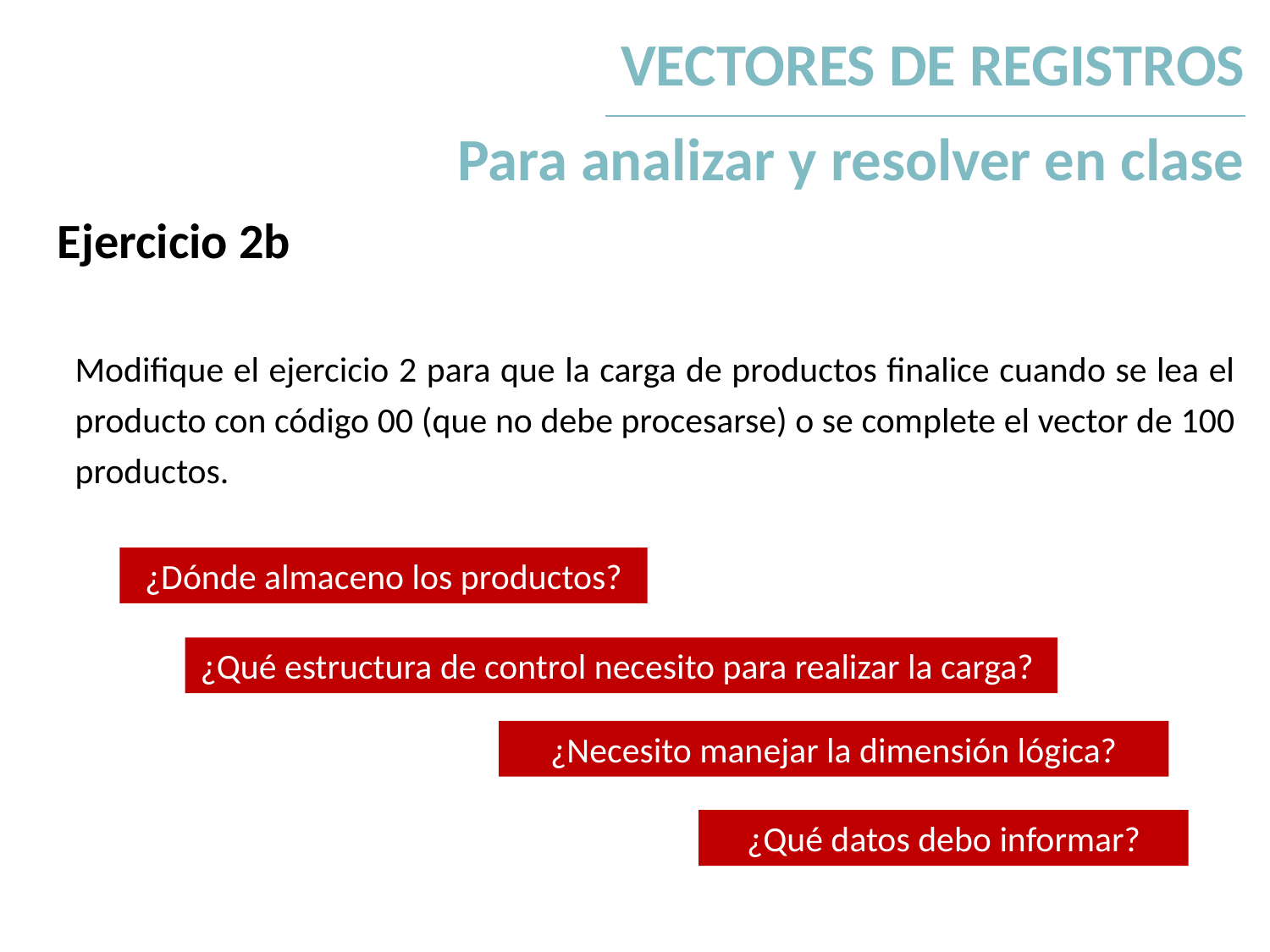

VECTORES DE REGISTROS

Para analizar y resolver en clase
Ejercicio 2b
Modifique el ejercicio 2 para que la carga de productos finalice cuando se lea el producto con código 00 (que no debe procesarse) o se complete el vector de 100 productos.
¿Dónde almaceno los productos?
¿Qué estructura de control necesito para realizar la carga?
¿Necesito manejar la dimensión lógica?
¿Qué datos debo informar?